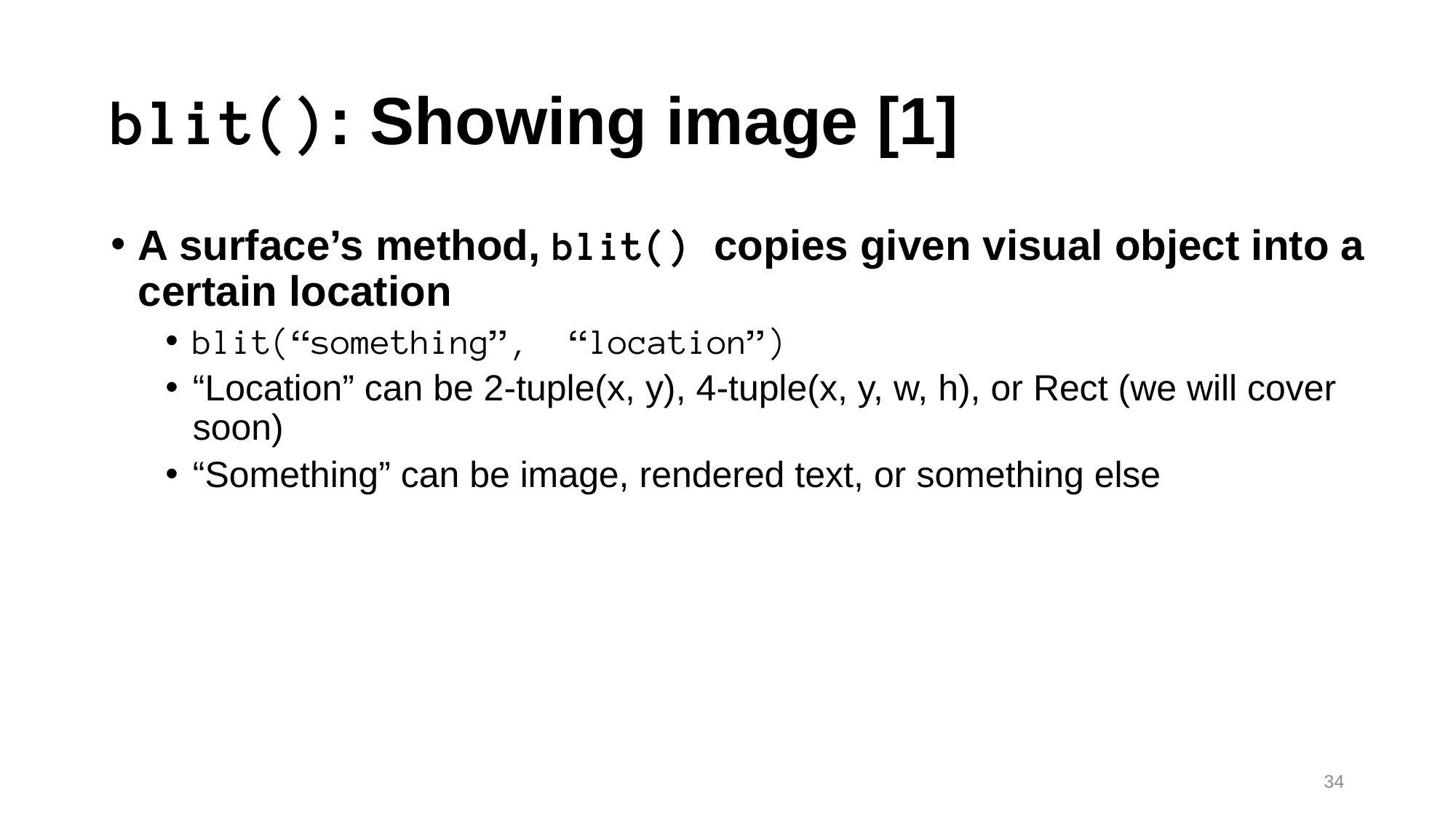

# blit(): Showing image [1]
A surface’s method, blit() copies given visual object into a certain location
blit(“something”,  “location”)
“Location” can be 2-tuple(x, y), 4-tuple(x, y, w, h), or Rect (we will cover soon)
“Something” can be image, rendered text, or something else
34